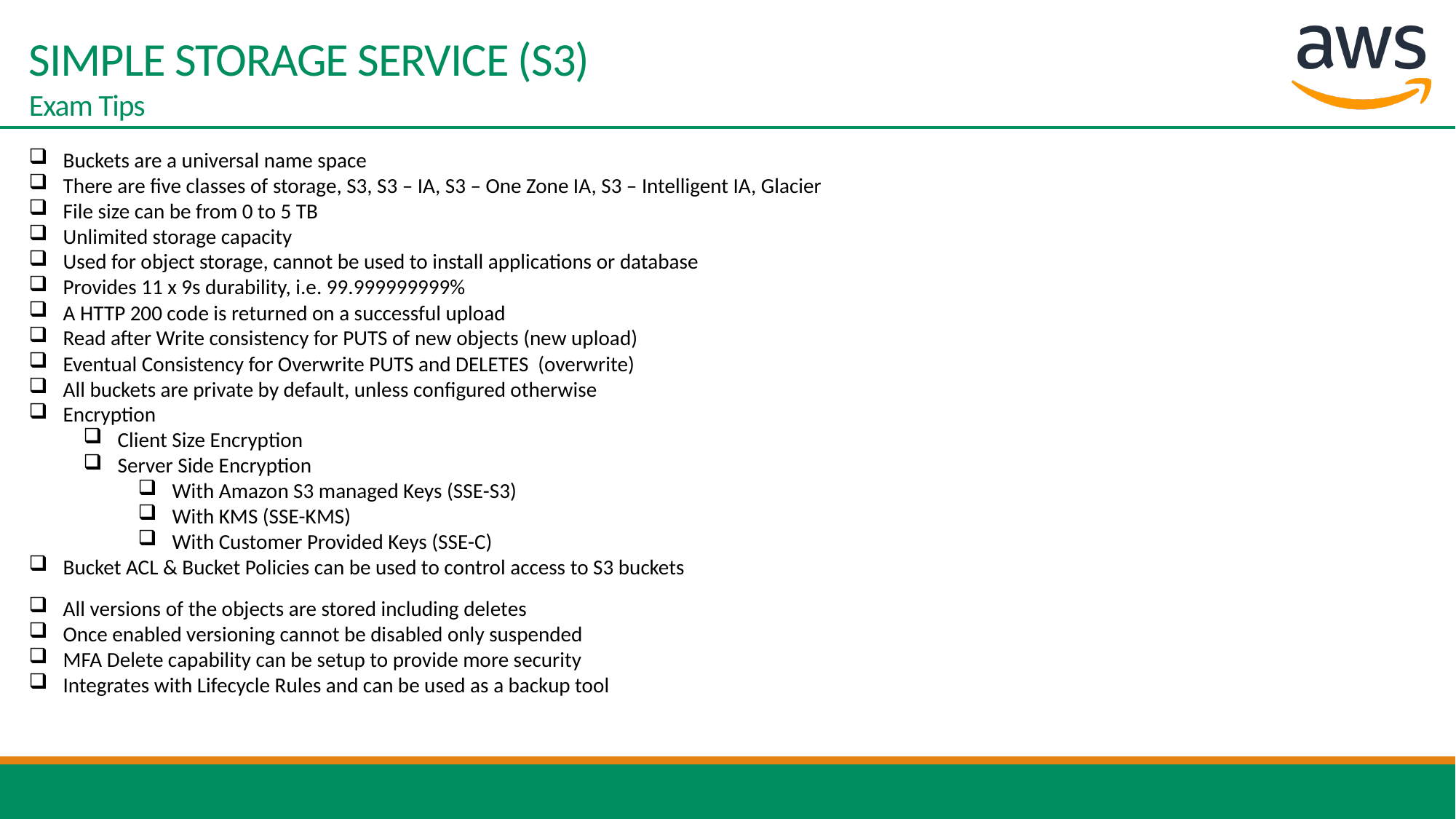

# SIMPLE STORAGE SERVICE (S3) Exam Tips
Buckets are a universal name space
There are five classes of storage, S3, S3 – IA, S3 – One Zone IA, S3 – Intelligent IA, Glacier
File size can be from 0 to 5 TB
Unlimited storage capacity
Used for object storage, cannot be used to install applications or database
Provides 11 x 9s durability, i.e. 99.999999999%
A HTTP 200 code is returned on a successful upload
Read after Write consistency for PUTS of new objects (new upload)
Eventual Consistency for Overwrite PUTS and DELETES  (overwrite)
All buckets are private by default, unless configured otherwise
Encryption
Client Size Encryption
Server Side Encryption
With Amazon S3 managed Keys (SSE-S3)
With KMS (SSE-KMS)
With Customer Provided Keys (SSE-C)
Bucket ACL & Bucket Policies can be used to control access to S3 buckets
All versions of the objects are stored including deletes
Once enabled versioning cannot be disabled only suspended
MFA Delete capability can be setup to provide more security
Integrates with Lifecycle Rules and can be used as a backup tool